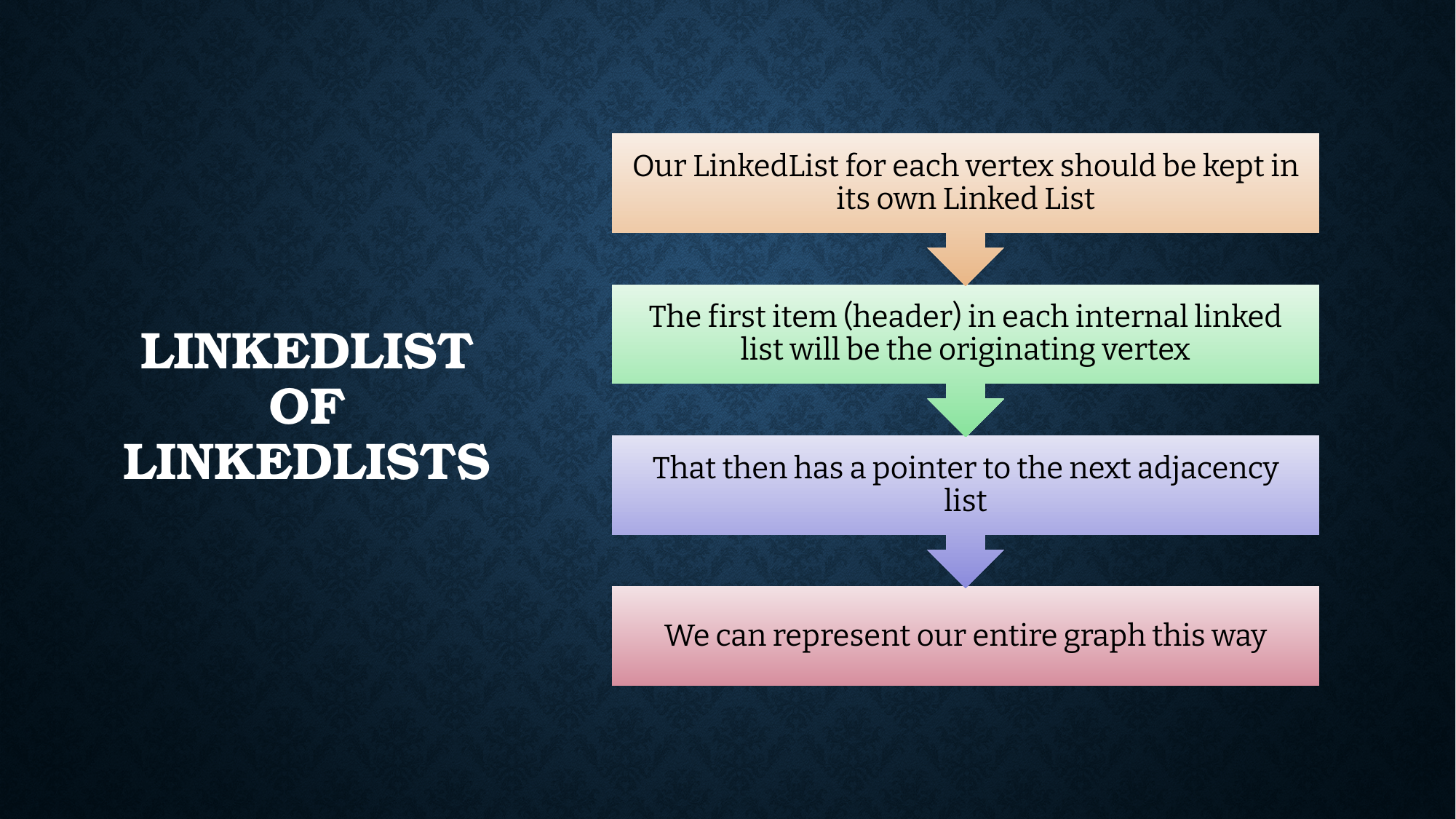

# Linkedlist of linkedlists
We can represent our entire graph this way
That then has a pointer to the next adjacency list
The first item (header) in each internal linked list will be the originating vertex
Our LinkedList for each vertex should be kept in its own Linked List